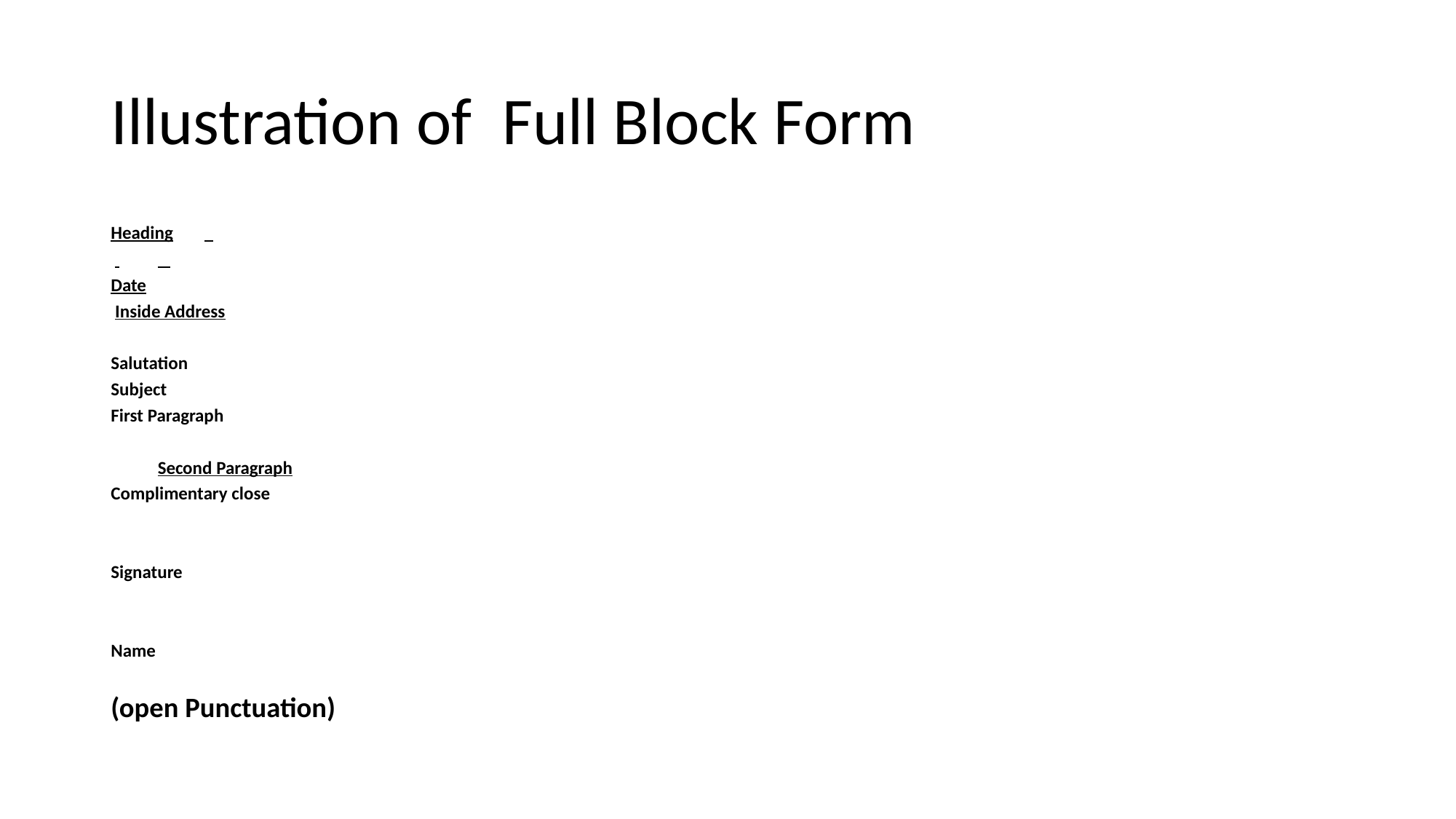

# Illustration of  Full Block Form
Heading

Date
 Inside Address

Salutation
Subject
First Paragraph

	Second Paragraph
Complimentary close

Signature

Name

(open Punctuation)